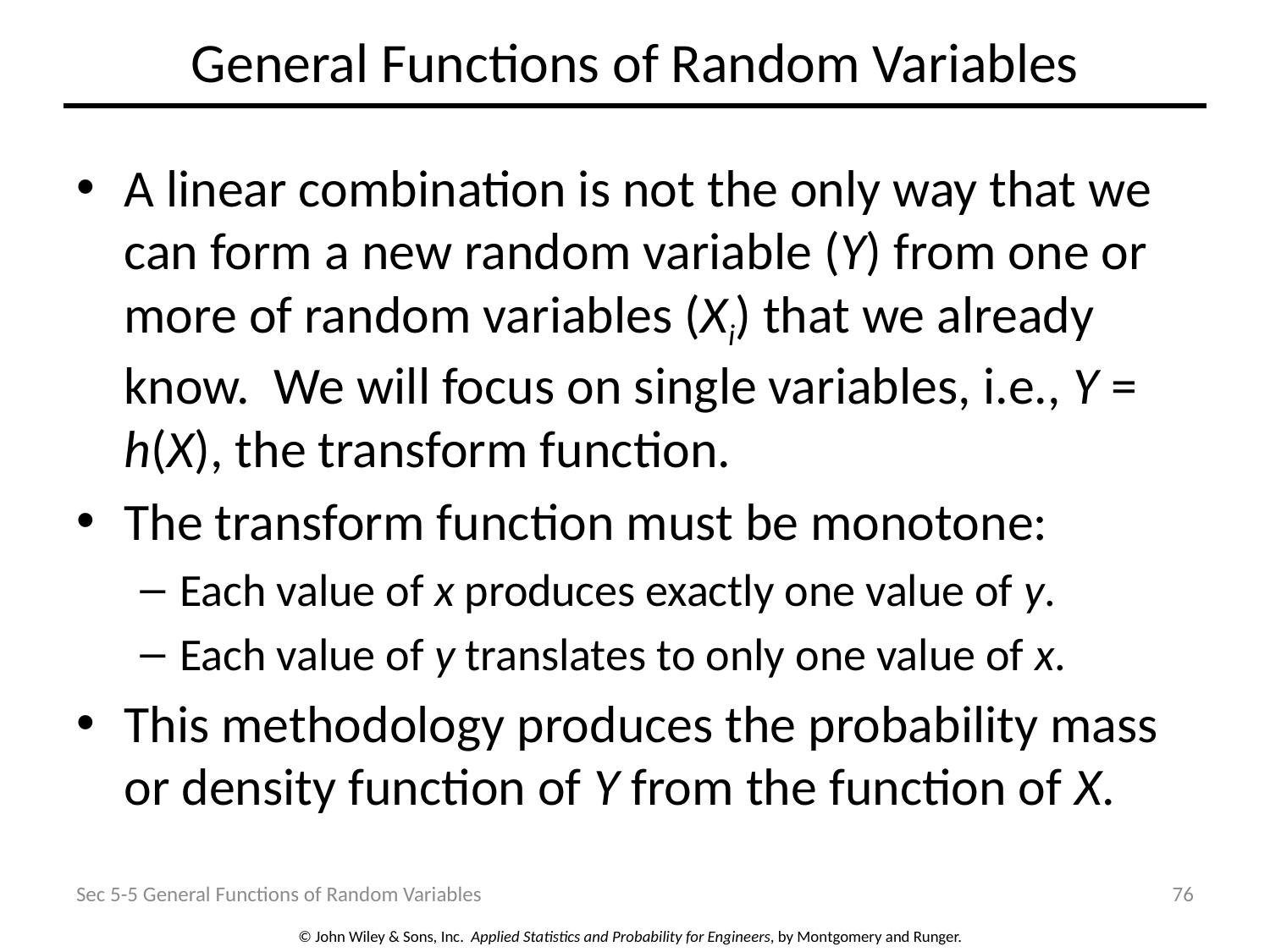

# General Functions of Random Variables
A linear combination is not the only way that we can form a new random variable (Y) from one or more of random variables (Xi) that we already know.  We will focus on single variables, i.e., Y = h(X), the transform function.
The transform function must be monotone:
Each value of x produces exactly one value of y.
Each value of y translates to only one value of x.
This methodology produces the probability mass or density function of Y from the function of X.

Sec 5-5 General Functions of Random Variables
76